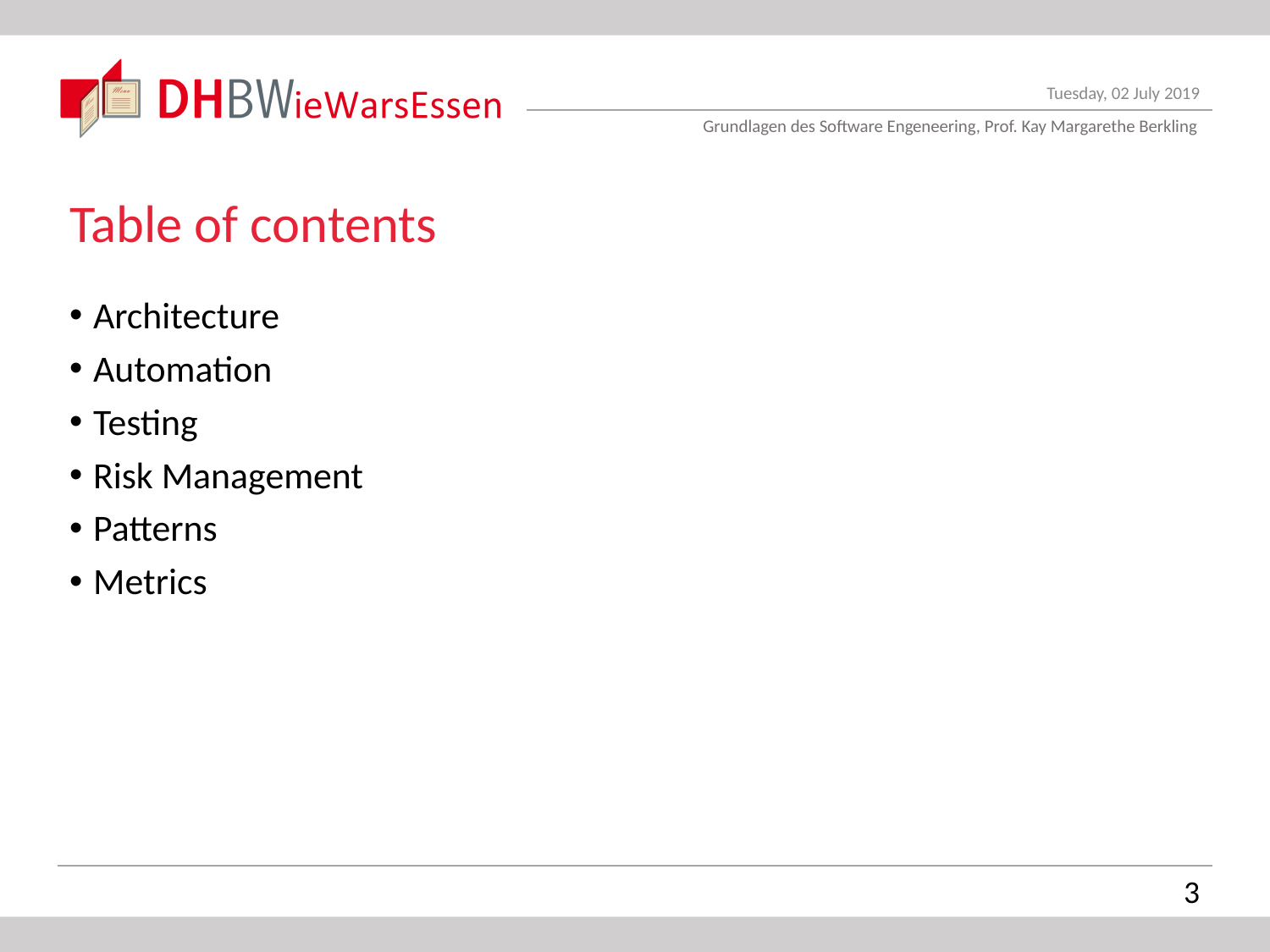

Table of contents
Architecture
Automation
Testing
Risk Management
Patterns
Metrics